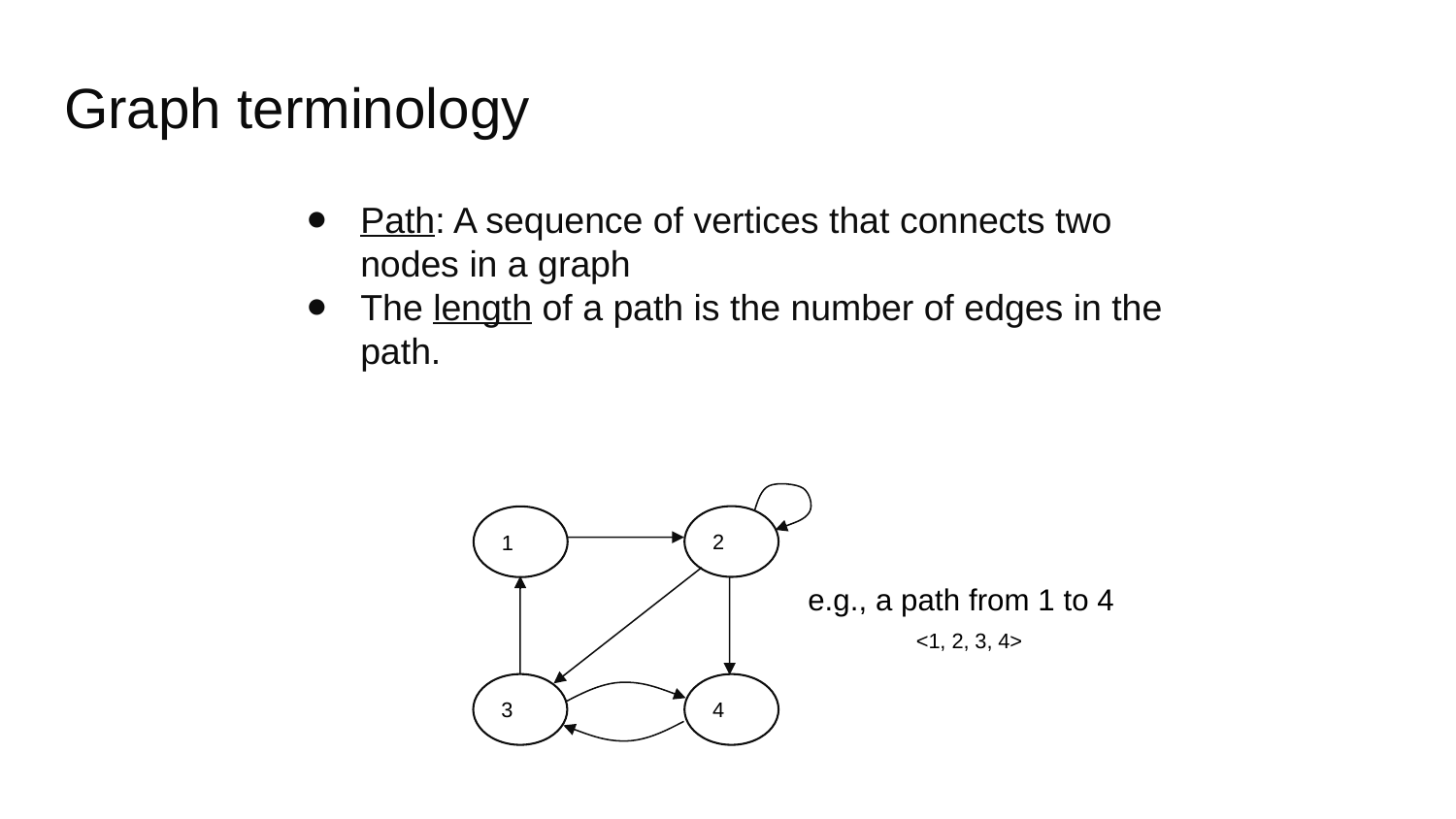

# Graph terminology
Path: A sequence of vertices that connects two nodes in a graph
The length of a path is the number of edges in the path.

2
1

3
4

e.g., a path from 1 to 4
<1, 2, 3, 4>